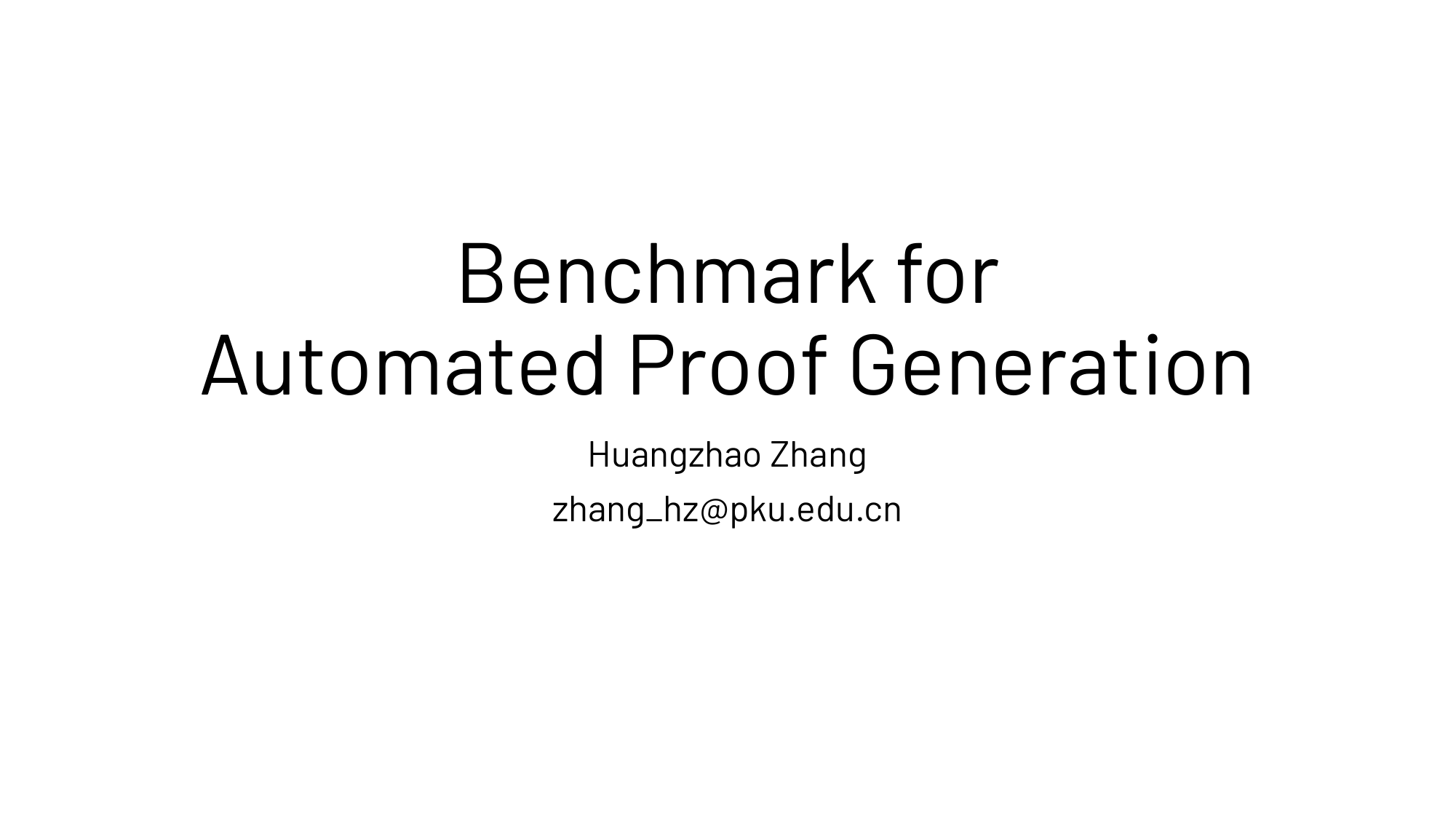

# Benchmark for Automated Proof Generation
Huangzhao Zhang
zhang_hz@pku.edu.cn